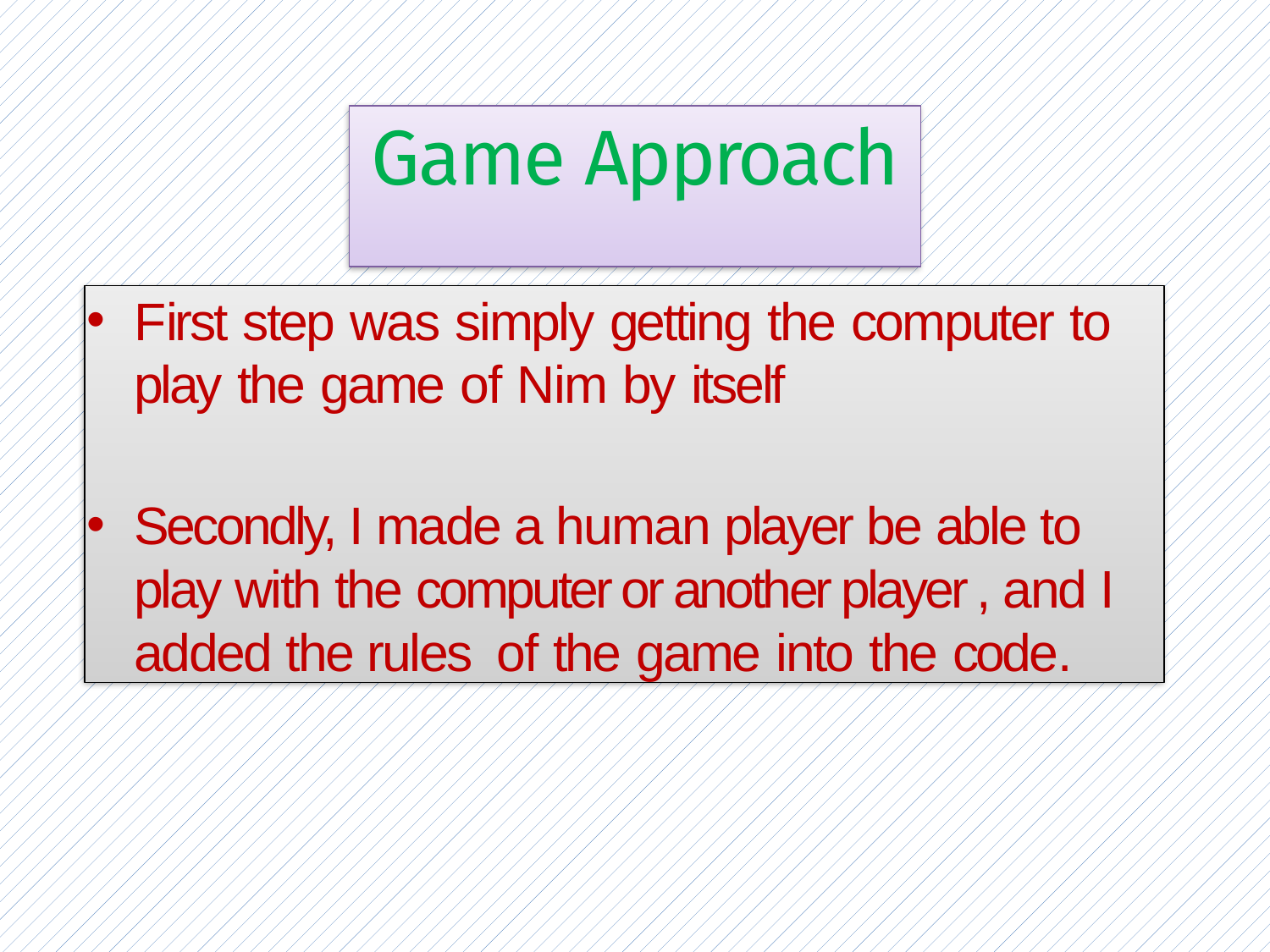

# Game Approach
First step was simply getting the computer to  play the game of Nim by itself

Secondly, I made a human player be able to  play with the computer or another player , and I added the rules  of the game into the code.